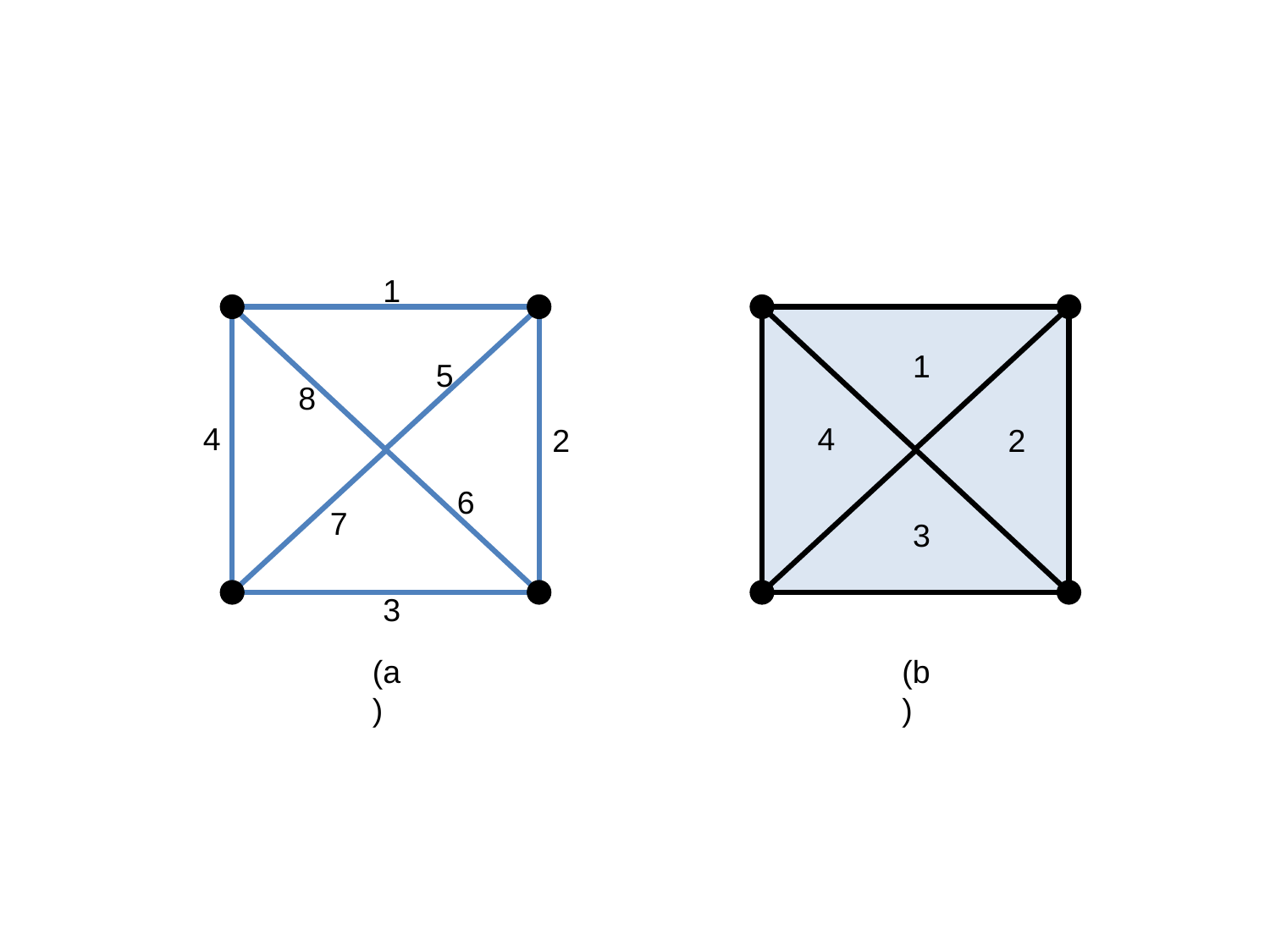

1

1
5
8
4
4
2
2
6
7
3

3
(a)
(b)